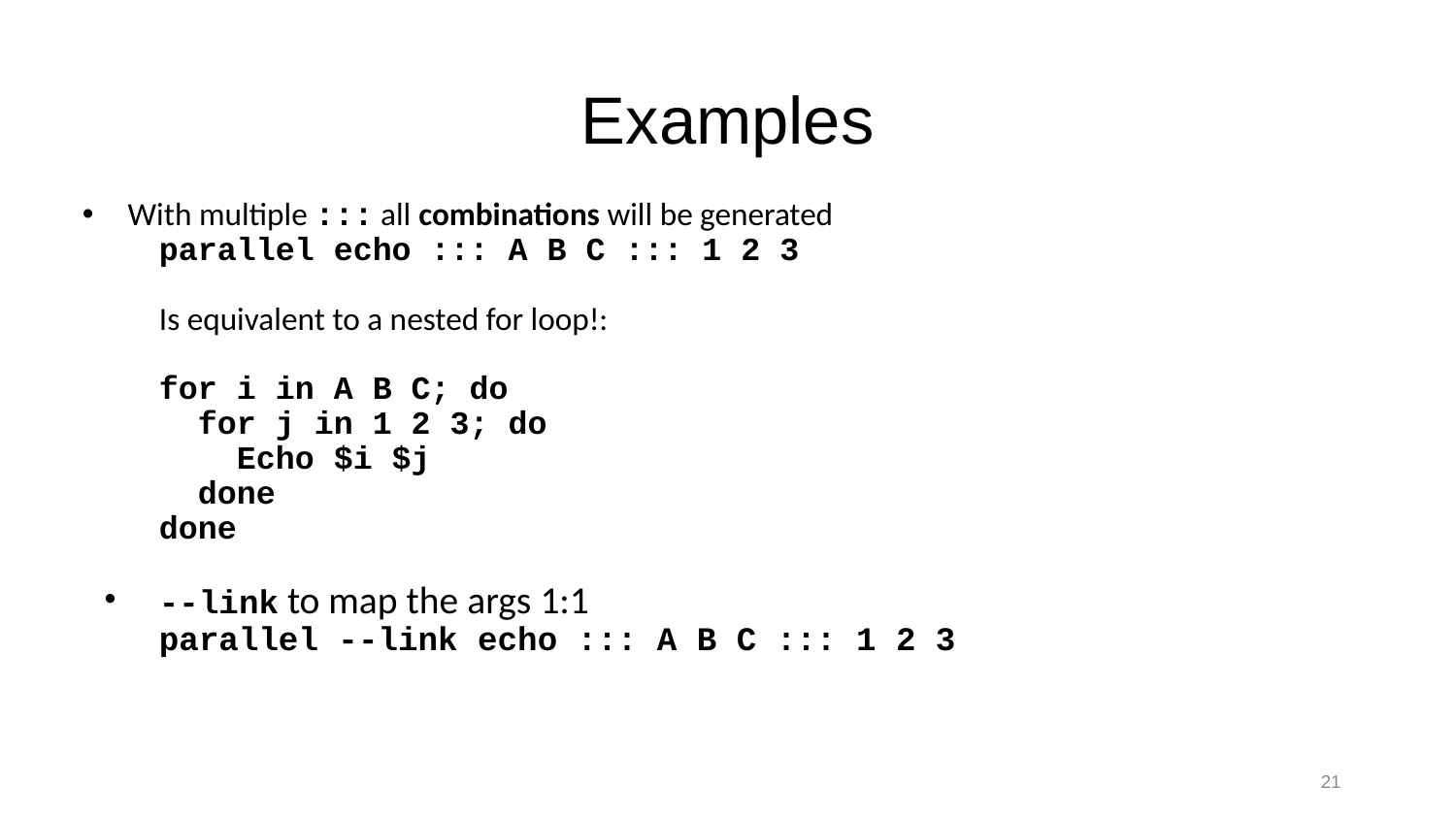

# Examples
With multiple ::: all combinations will be generated
parallel echo ::: A B C ::: 1 2 3
Is equivalent to a nested for loop!:
for i in A B C; do
  for j in 1 2 3; do
    Echo $i $j
  done
done

--link to map the args 1:1
parallel --link echo ::: A B C ::: 1 2 3

21